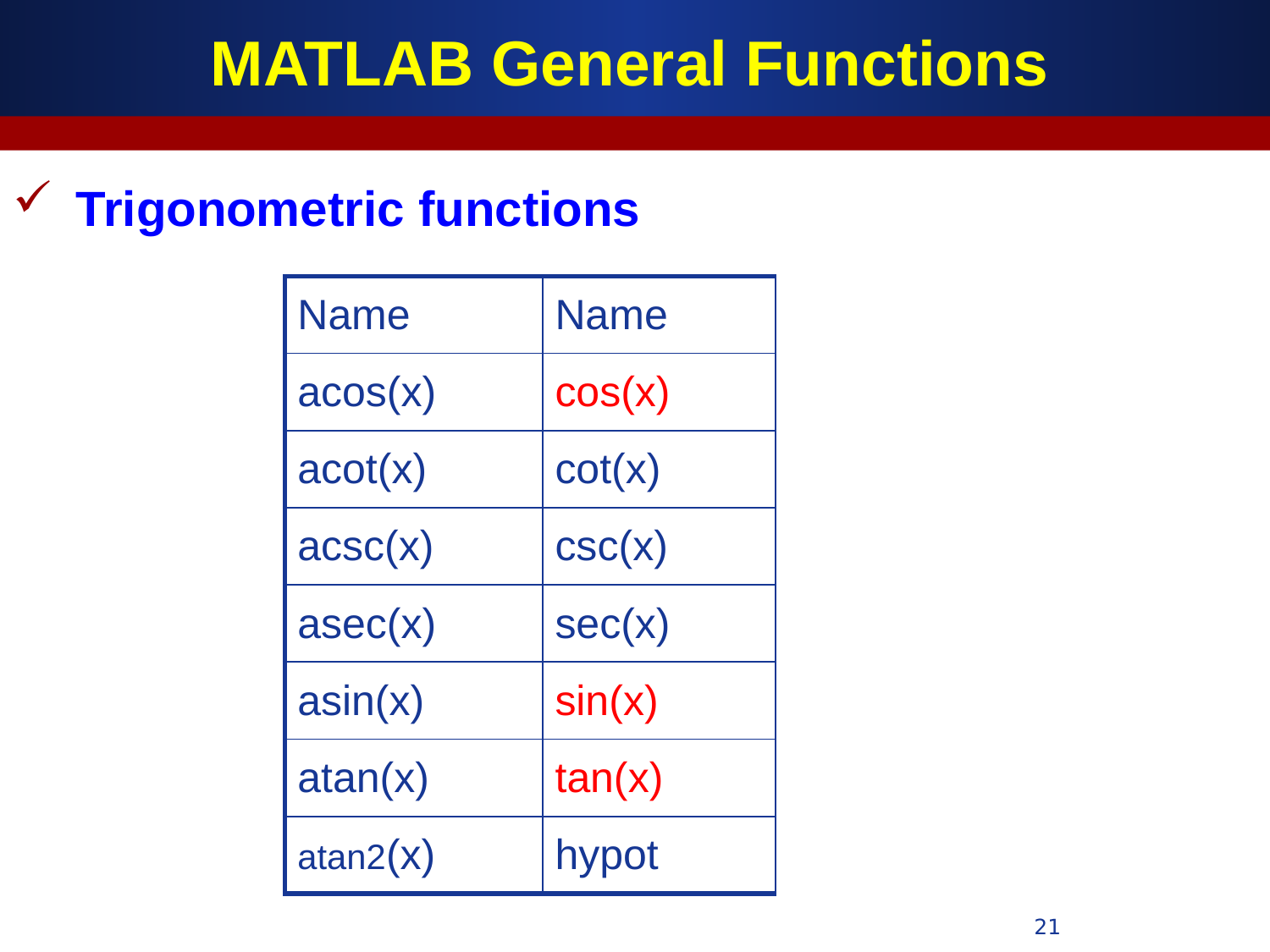

# MATLAB General Functions
Trigonometric functions

| Name | Name |
| --- | --- |
| acos(x) | cos(x) |
| acot(x) | cot(x) |
| acsc(x) | csc(x) |
| asec(x) | sec(x) |
| asin(x) | sin(x) |
| atan(x) | tan(x) |
| atan2(x) | hypot |
21